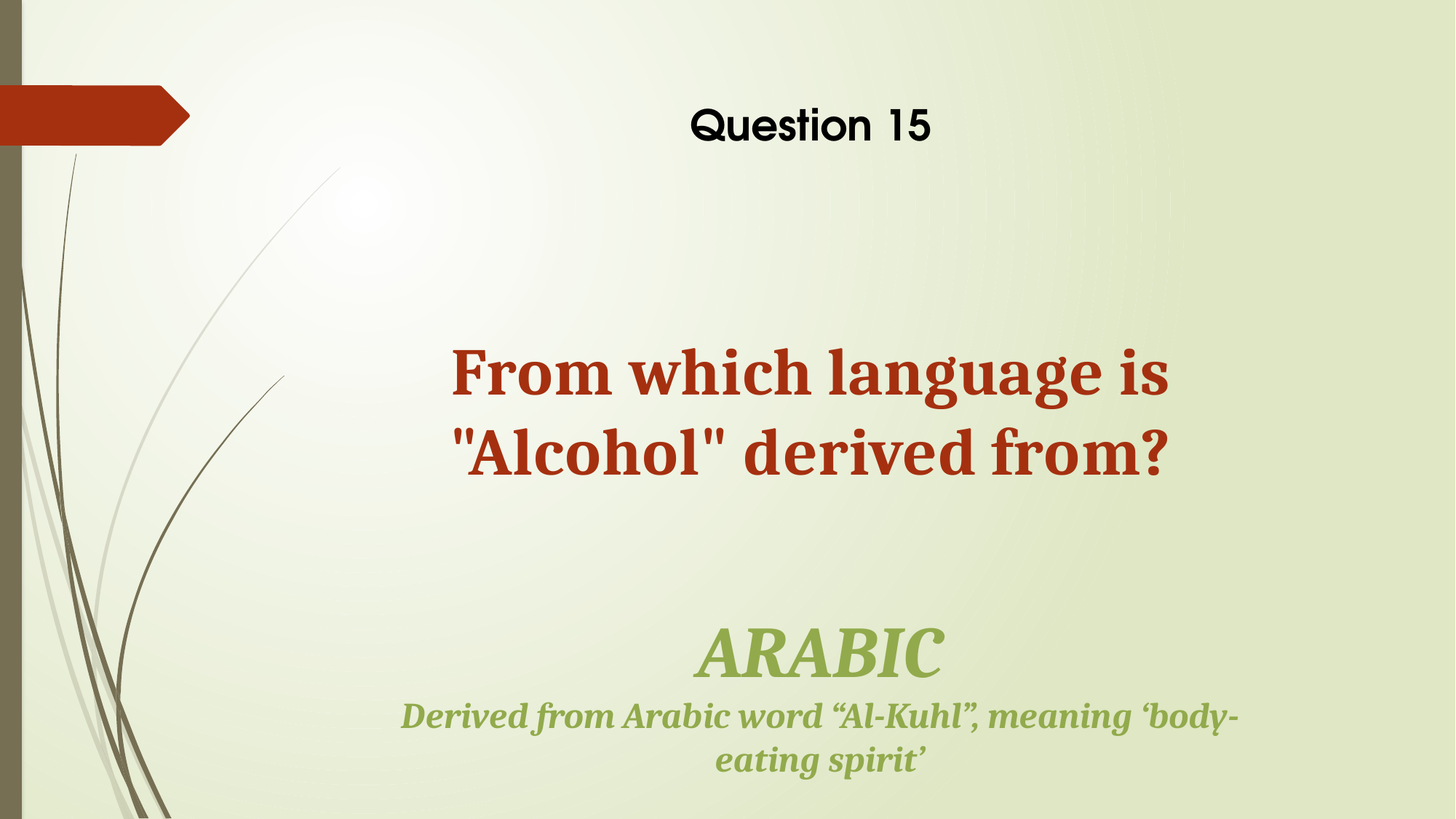

Question 15
From which language is "Alcohol" derived from?
ARABIC
Derived from Arabic word “Al-Kuhl”, meaning ‘body-eating spirit’